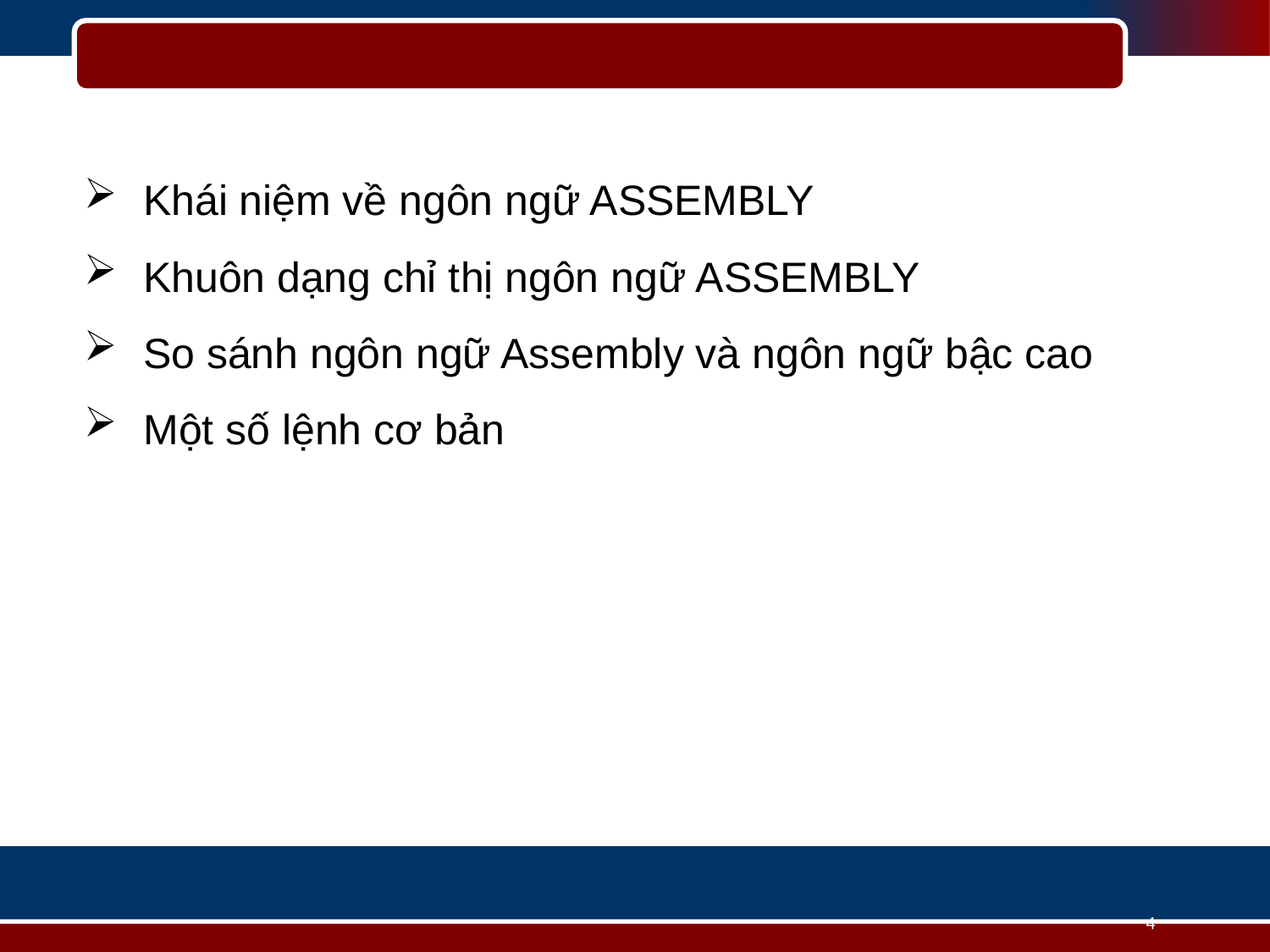

Khái niệm về ngôn ngữ ASSEMBLY
 Khuôn dạng chỉ thị ngôn ngữ ASSEMBLY
 So sánh ngôn ngữ Assembly và ngôn ngữ bậc cao
 Một số lệnh cơ bản
4